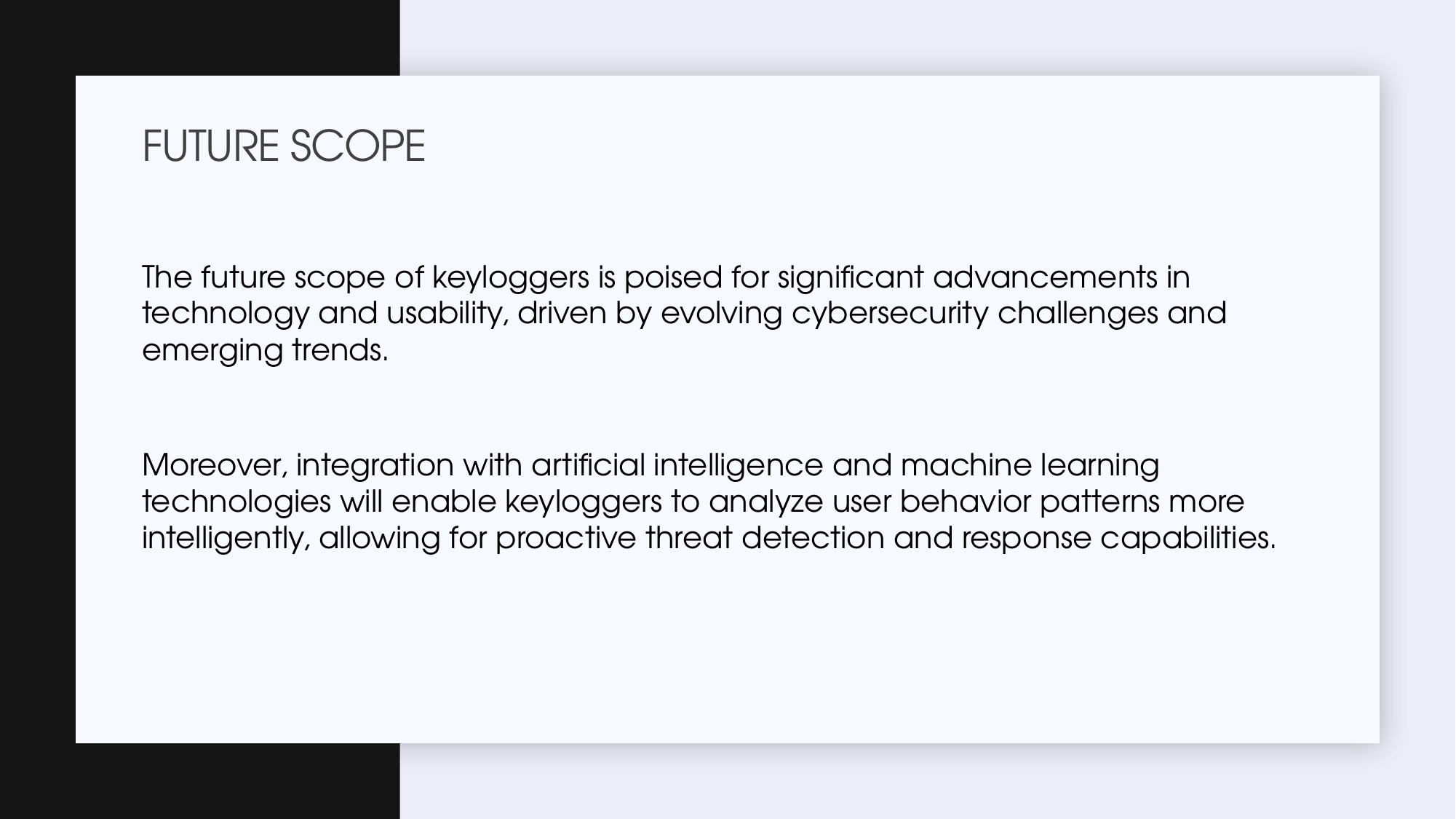

# Future scope
The future scope of keyloggers is poised for significant advancements in technology and usability, driven by evolving cybersecurity challenges and emerging trends.

Moreover, integration with artificial intelligence and machine learning technologies will enable keyloggers to analyze user behavior patterns more intelligently, allowing for proactive threat detection and response capabilities.